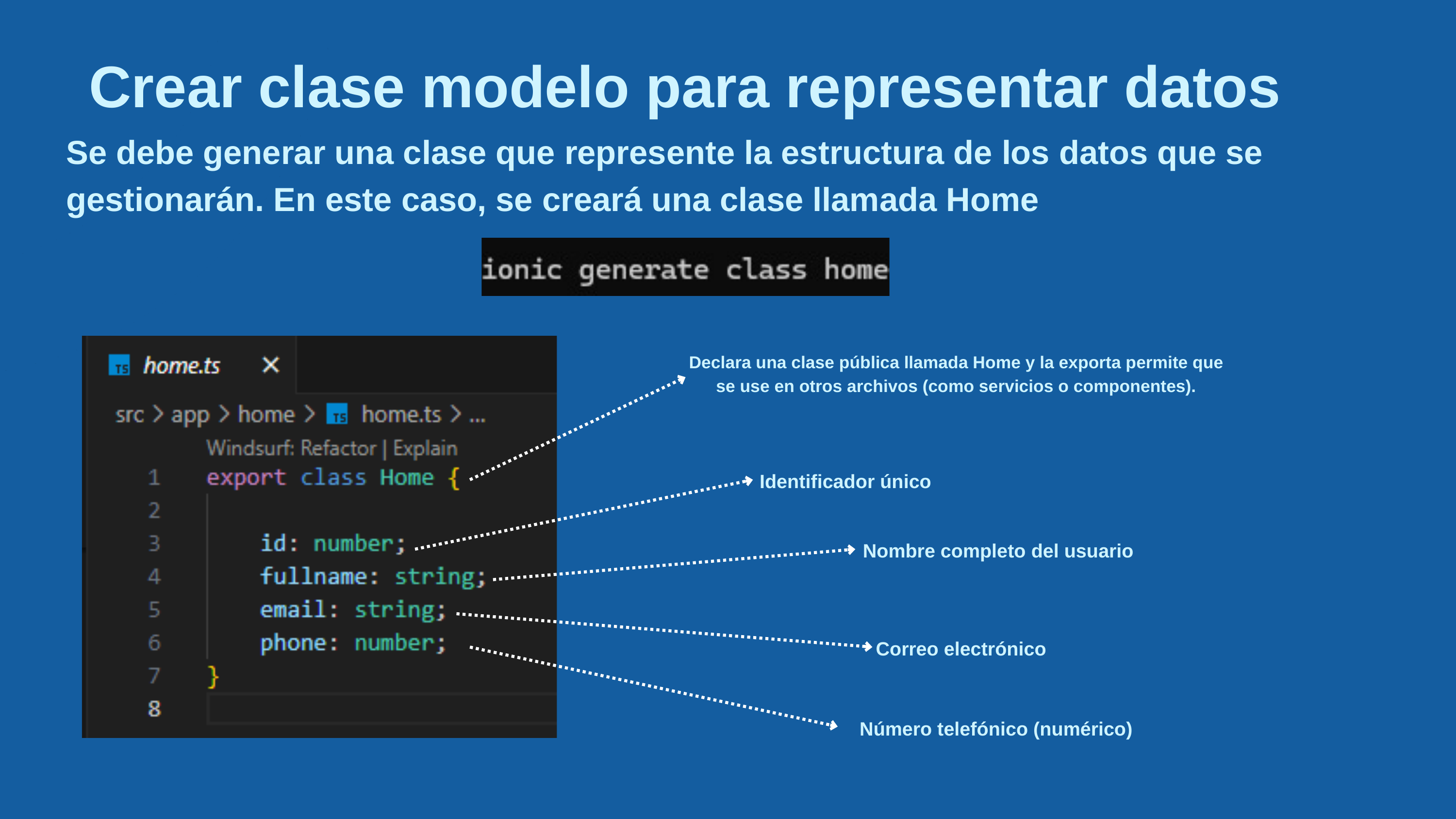

Crear clase modelo para representar datos
Se debe generar una clase que represente la estructura de los datos que se gestionarán. En este caso, se creará una clase llamada Home

Declara una clase pública llamada Home y la exporta permite que se use en otros archivos (como servicios o componentes).

Identificador único

Nombre completo del usuario

Correo electrónico

Número telefónico (numérico)